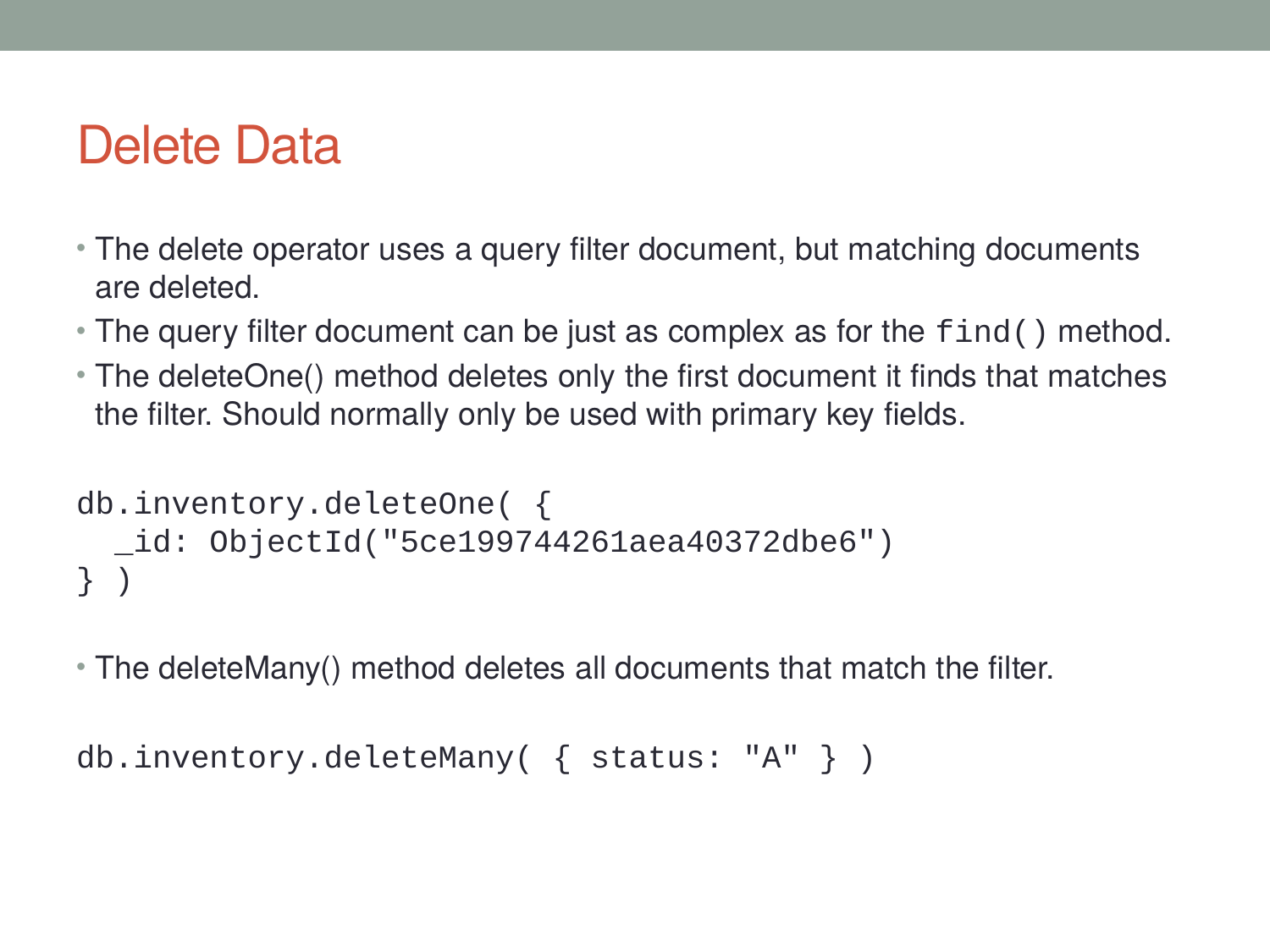

# Delete Data
The delete operator uses a query filter document, but matching documents are deleted.
The query filter document can be just as complex as for the find() method.
The deleteOne() method deletes only the first document it finds that matches the filter. Should normally only be used with primary key fields.

db.inventory.deleteOne( {
  _id: ObjectId("5ce199744261aea40372dbe6")
} )

The deleteMany() method deletes all documents that match the filter.

db.inventory.deleteMany( { status: "A" } )